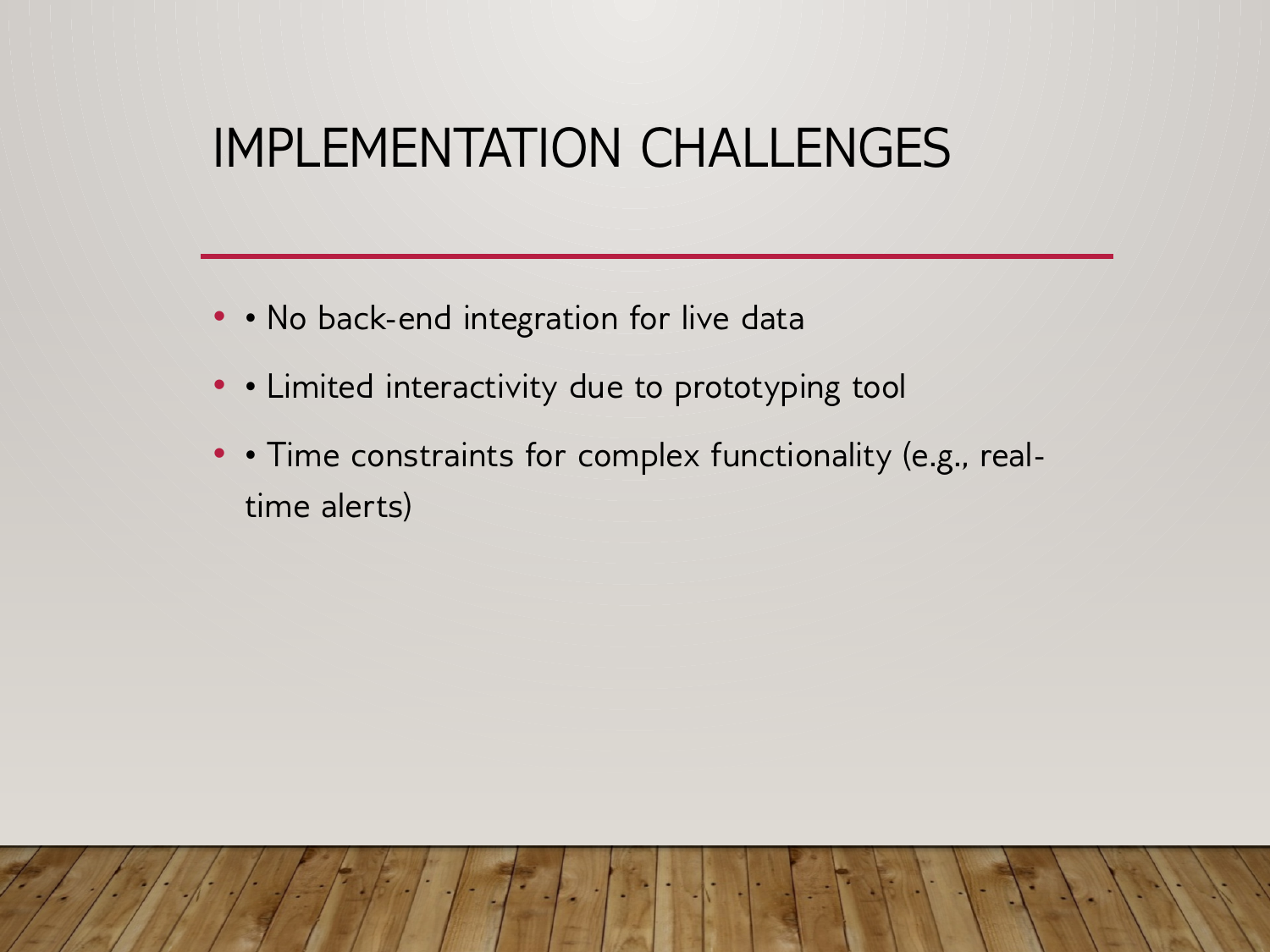

# Implementation Challenges
• No back-end integration for live data
• Limited interactivity due to prototyping tool
• Time constraints for complex functionality (e.g., real-time alerts)